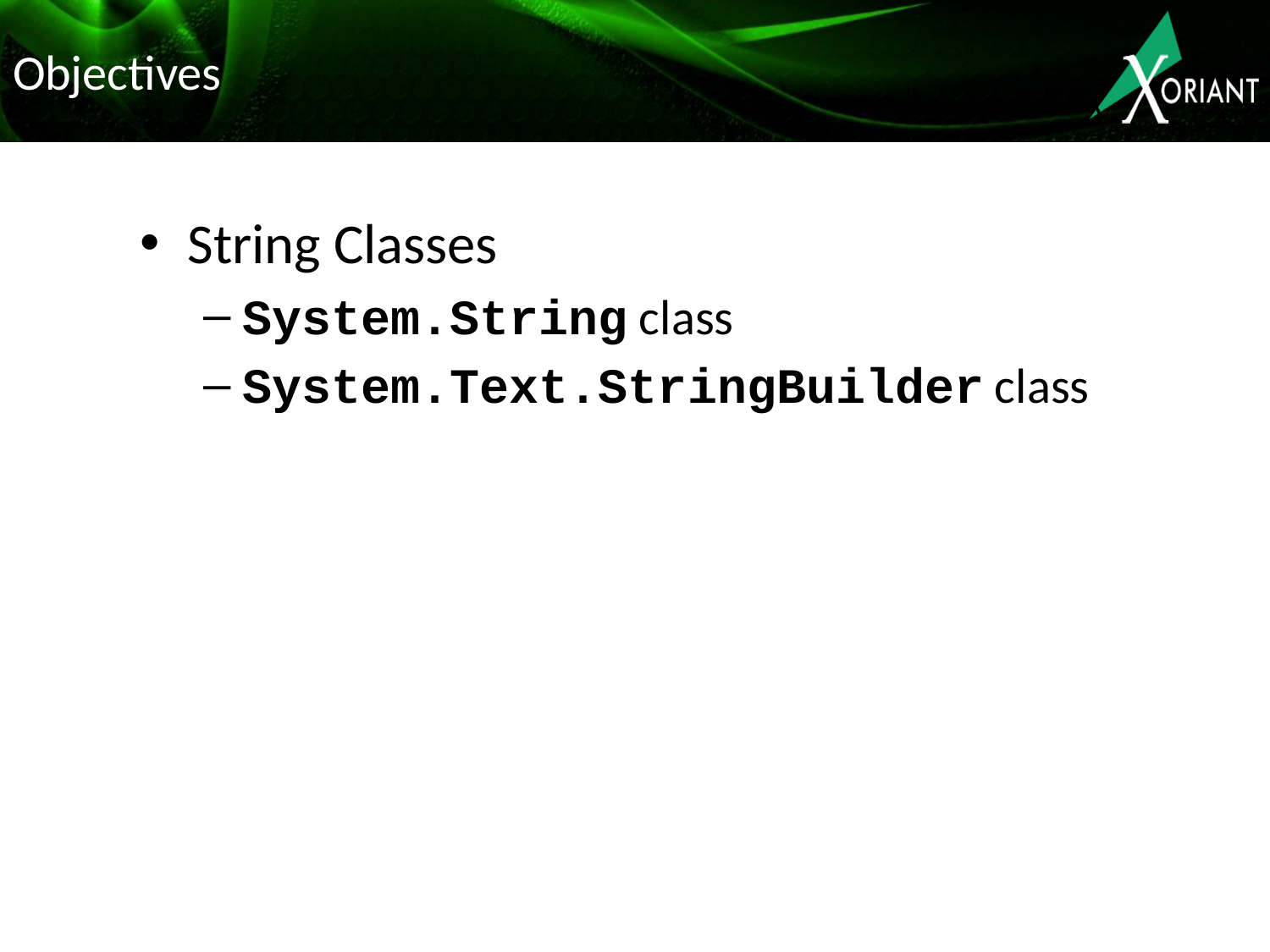

# Objectives
String Classes
System.String class
System.Text.StringBuilder class